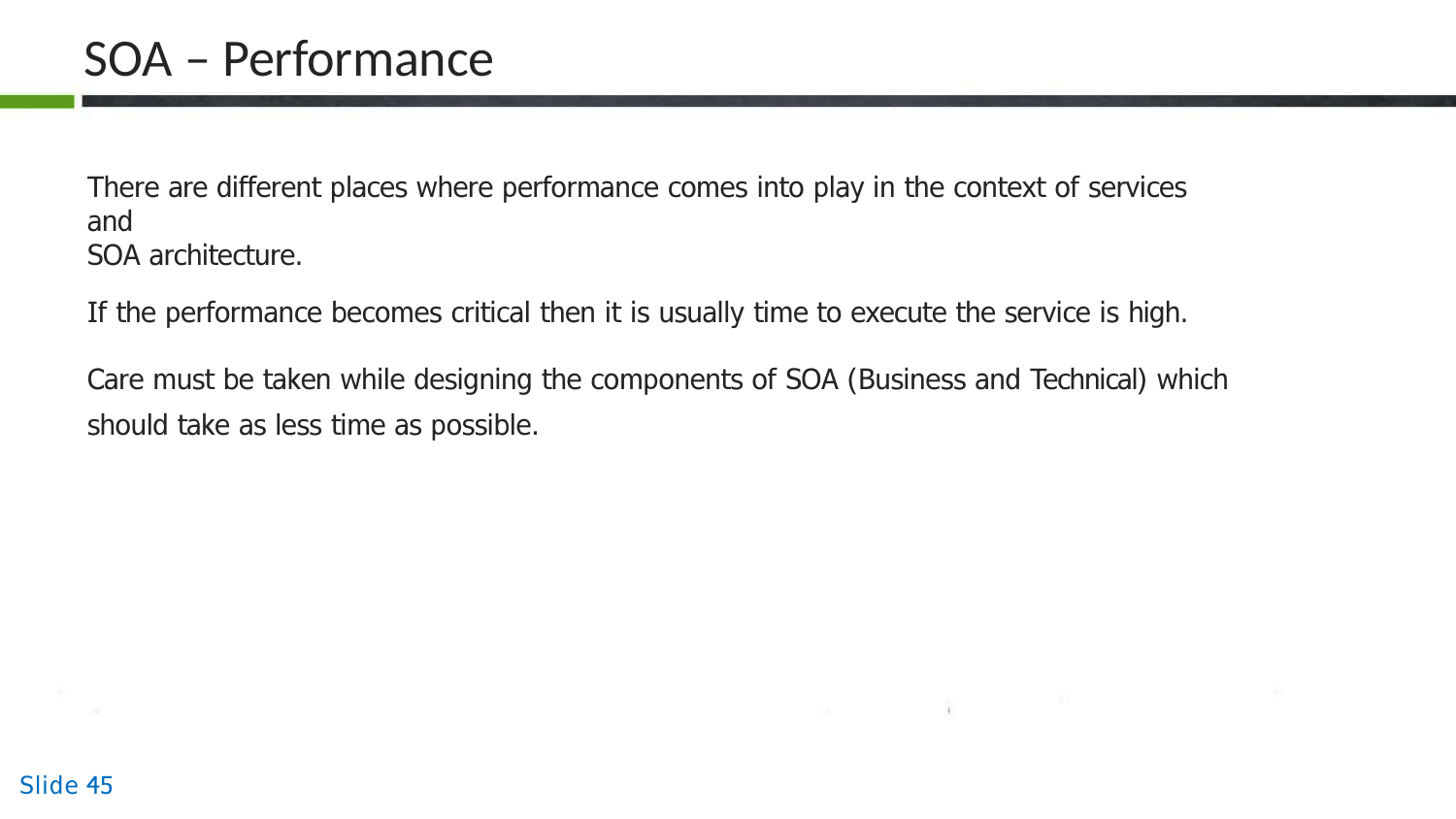

# SOA – Performance

There are different places where performance comes into play in the context of services and
SOA architecture.
If the performance becomes critical then it is usually time to execute the service is high.

Care must be taken while designing the components of SOA (Business and Technical) which
should take as less time as possible.
Slide 45